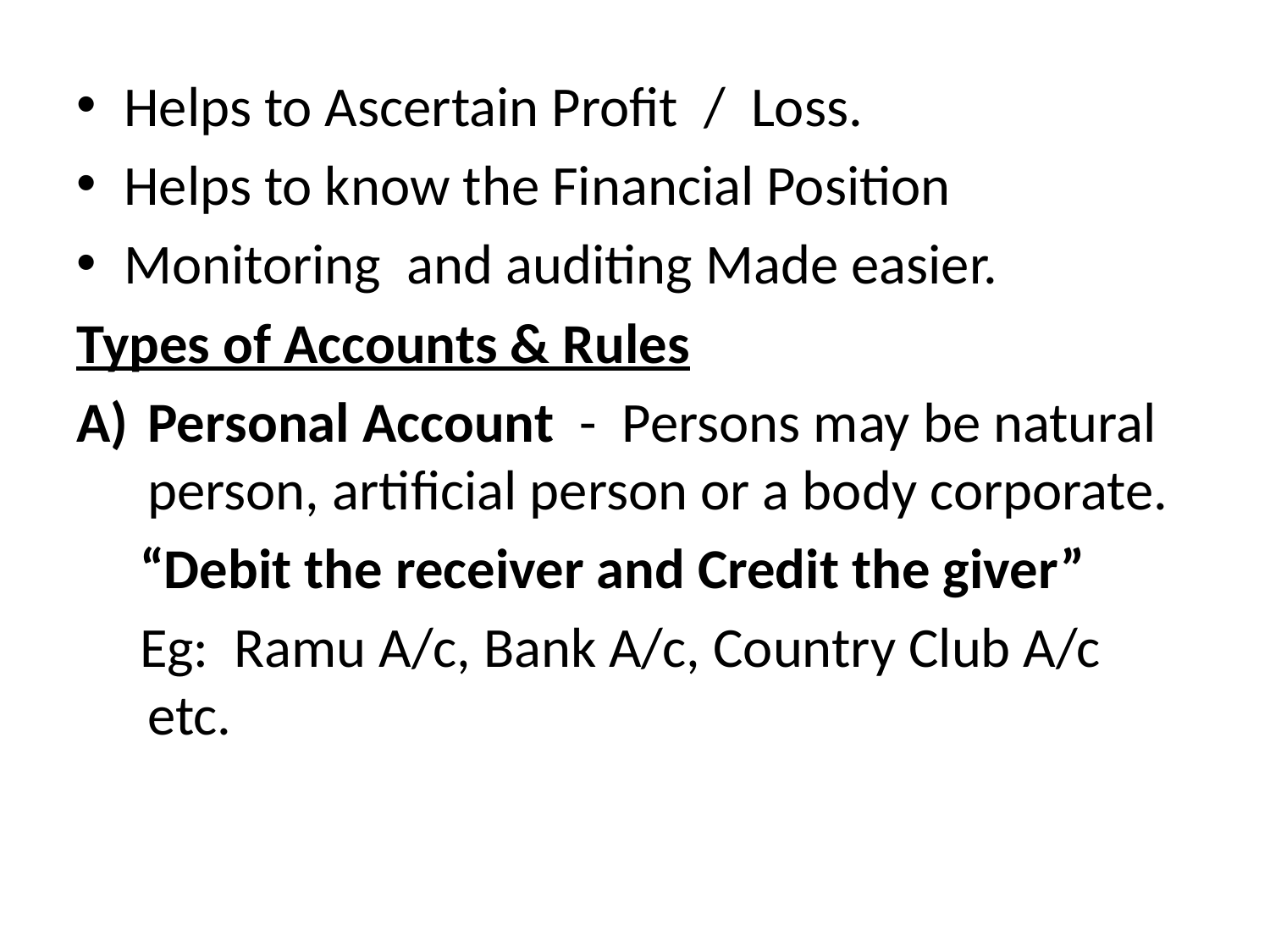

#
Helps to Ascertain Profit  /  Loss.
Helps to know the Financial Position
Monitoring  and auditing Made easier.
Types of Accounts & Rules
Personal Account  -  Persons may be natural person, artificial person or a body corporate.
     “Debit the receiver and Credit the giver”
     Eg:  Ramu A/c, Bank A/c, Country Club A/c etc.